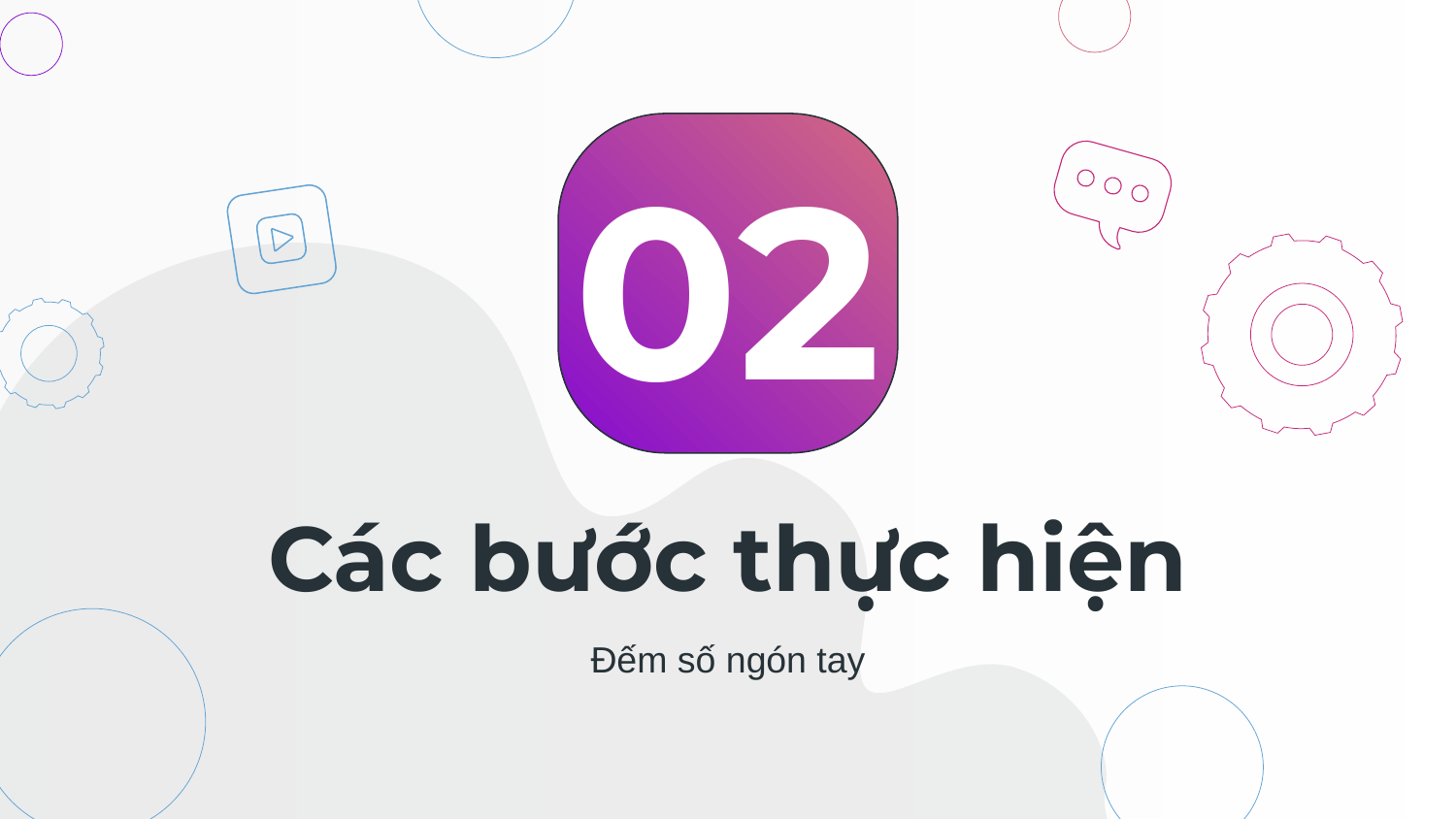

02

# Các bước thực hiện
Đếm số ngón tay